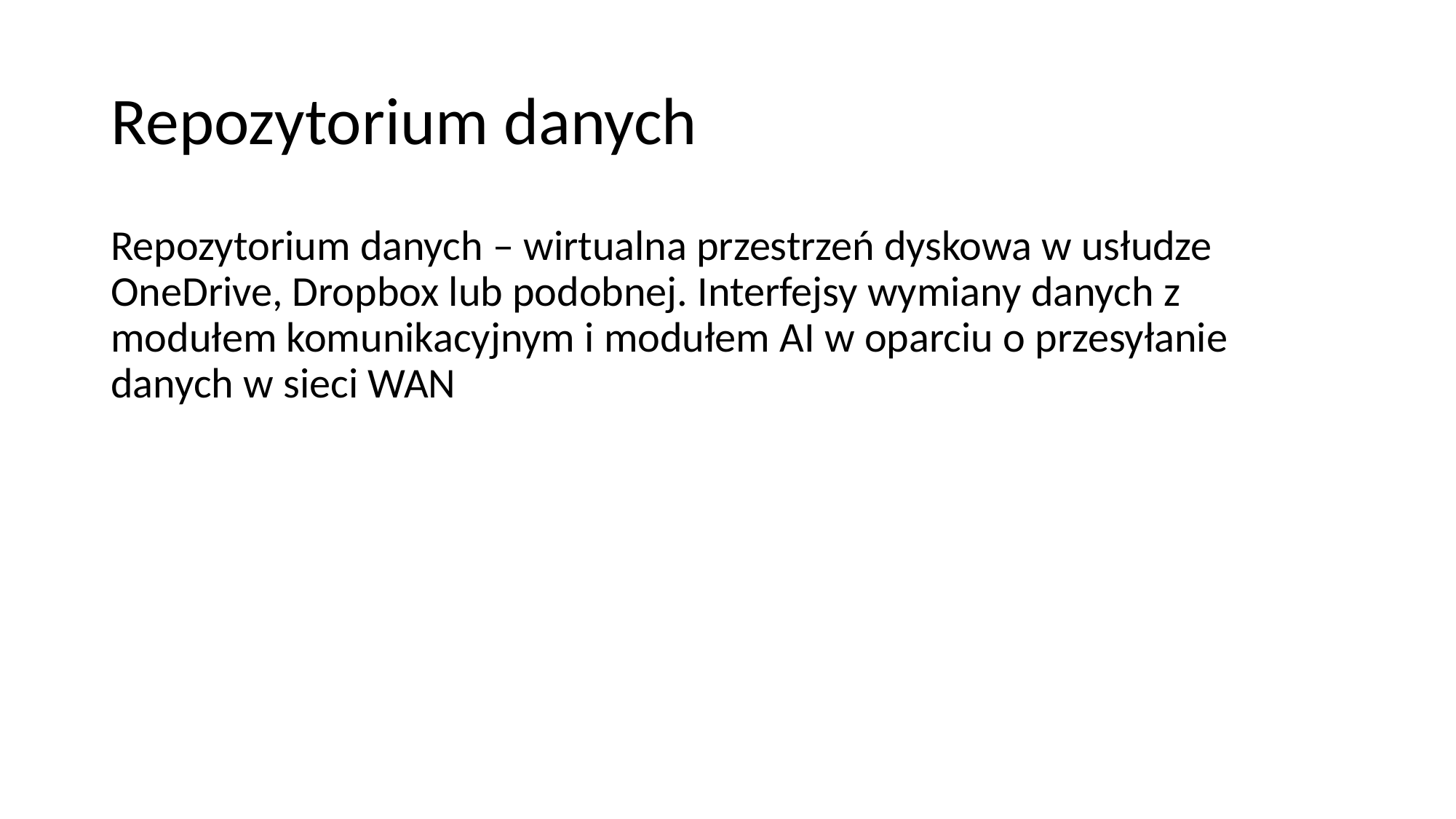

# Repozytorium danych
Repozytorium danych – wirtualna przestrzeń dyskowa w usłudze OneDrive, Dropbox lub podobnej. Interfejsy wymiany danych z modułem komunikacyjnym i modułem AI w oparciu o przesyłanie danych w sieci WAN